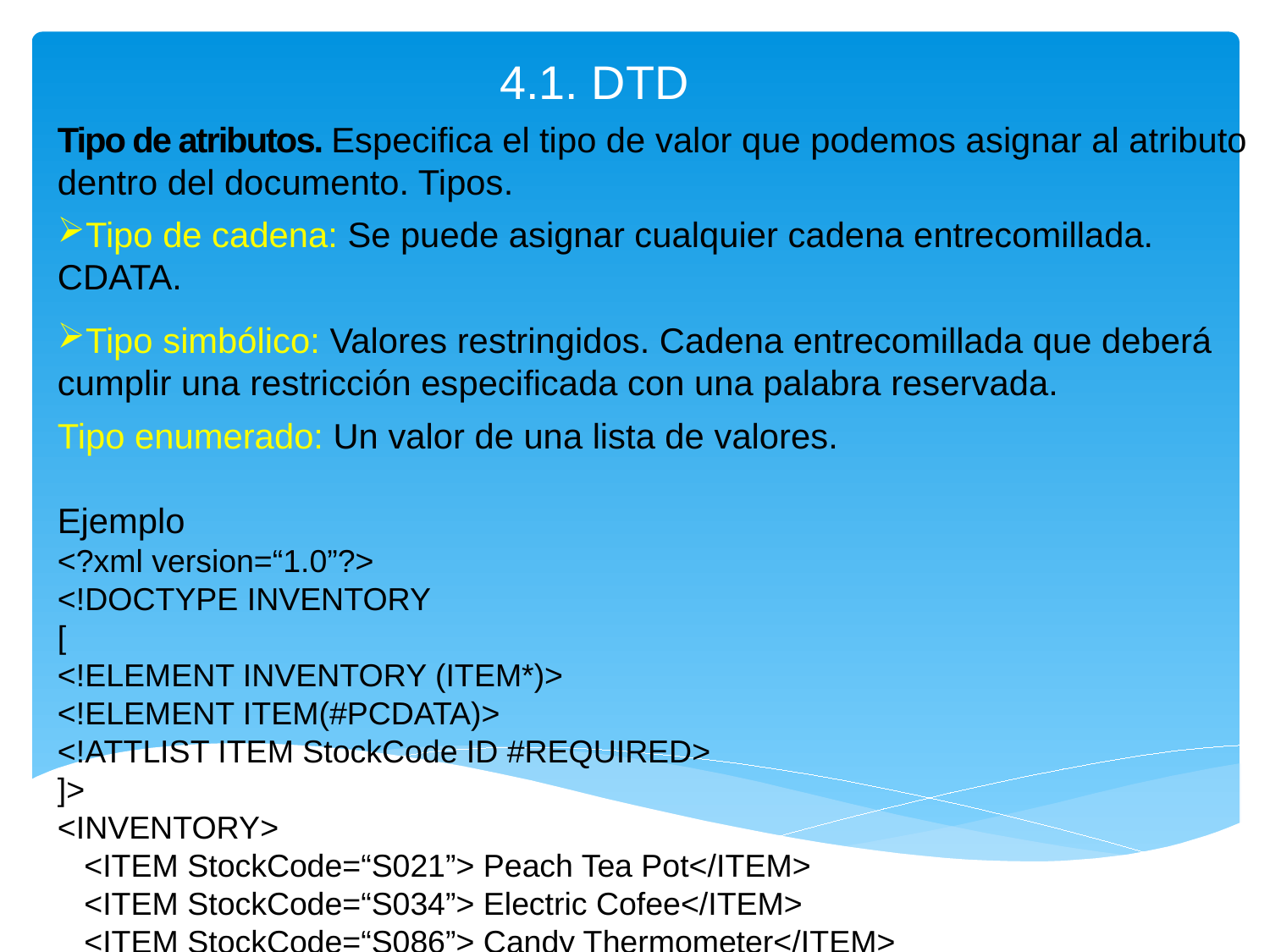

# 4.1. DTD
Tipo de atributos. Especifica el tipo de valor que podemos asignar al atributo dentro del documento. Tipos.
Tipo de cadena: Se puede asignar cualquier cadena entrecomillada. CDATA.
Tipo simbólico: Valores restringidos. Cadena entrecomillada que deberá cumplir una restricción especificada con una palabra reservada.
Tipo enumerado: Un valor de una lista de valores.

Ejemplo
<?xml version=“1.0”?>
<!DOCTYPE INVENTORY
[
<!ELEMENT INVENTORY (ITEM*)>
<!ELEMENT ITEM(#PCDATA)>
<!ATTLIST ITEM StockCode ID #REQUIRED>
]>
<INVENTORY>
   <ITEM StockCode=“S021”> Peach Tea Pot</ITEM>
   <ITEM StockCode=“S034”> Electric Cofee</ITEM>
   <ITEM StockCode=“S086”> Candy Thermometer</ITEM>
</INVENTORY>